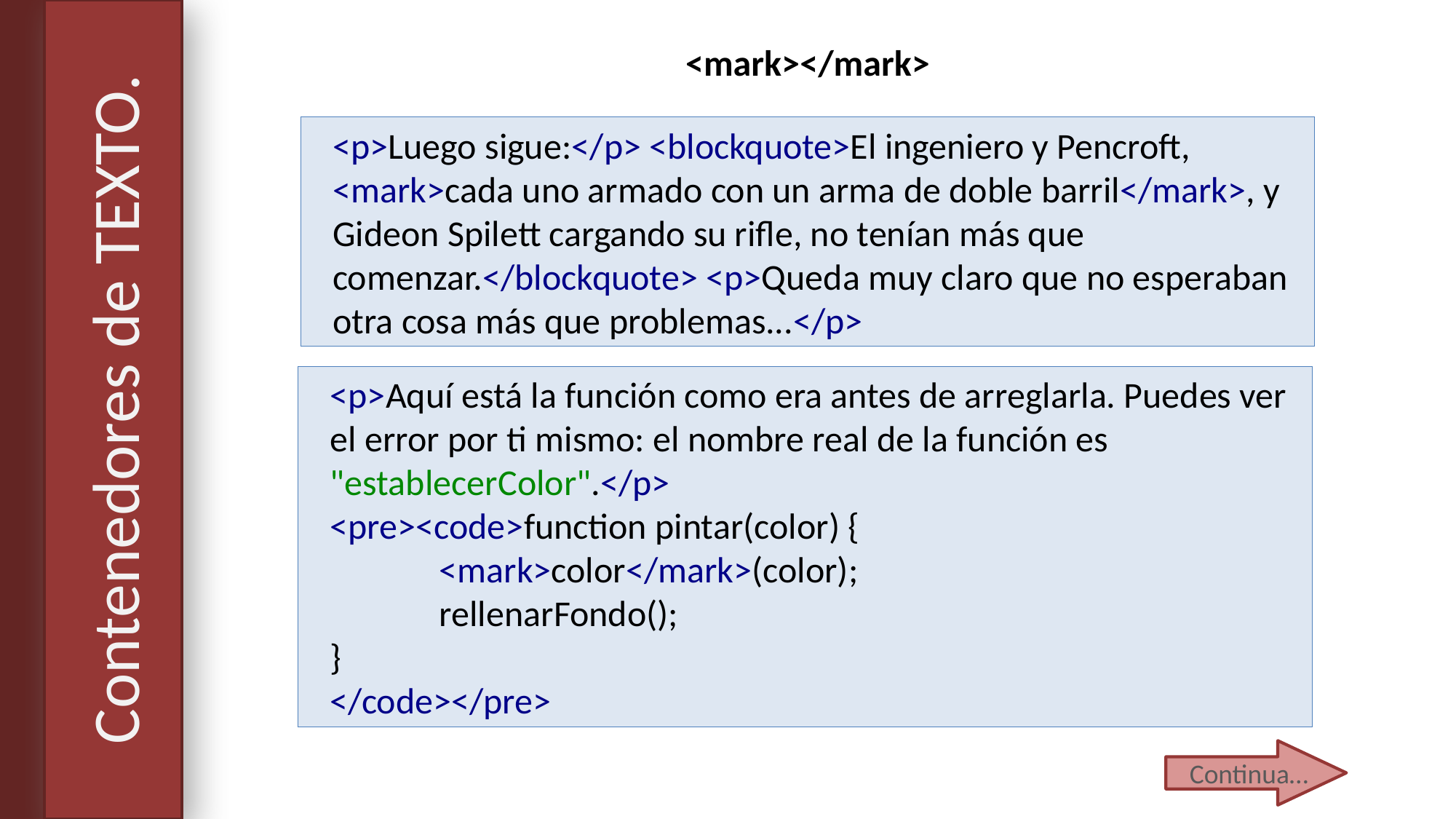

<mark></mark>
<p>Luego sigue:</p> <blockquote>El ingeniero y Pencroft, <mark>cada uno armado con un arma de doble barril</mark>, y Gideon Spilett cargando su rifle, no tenían más que comenzar.</blockquote> <p>Queda muy claro que no esperaban otra cosa más que problemas...</p>
# Contenedores de TEXTO.
<p>Aquí está la función como era antes de arreglarla. Puedes ver el error por ti mismo: el nombre real de la función es "establecerColor".</p>
<pre><code>function pintar(color) {
	<mark>color</mark>(color);
	rellenarFondo();
}
</code></pre>

Continua…